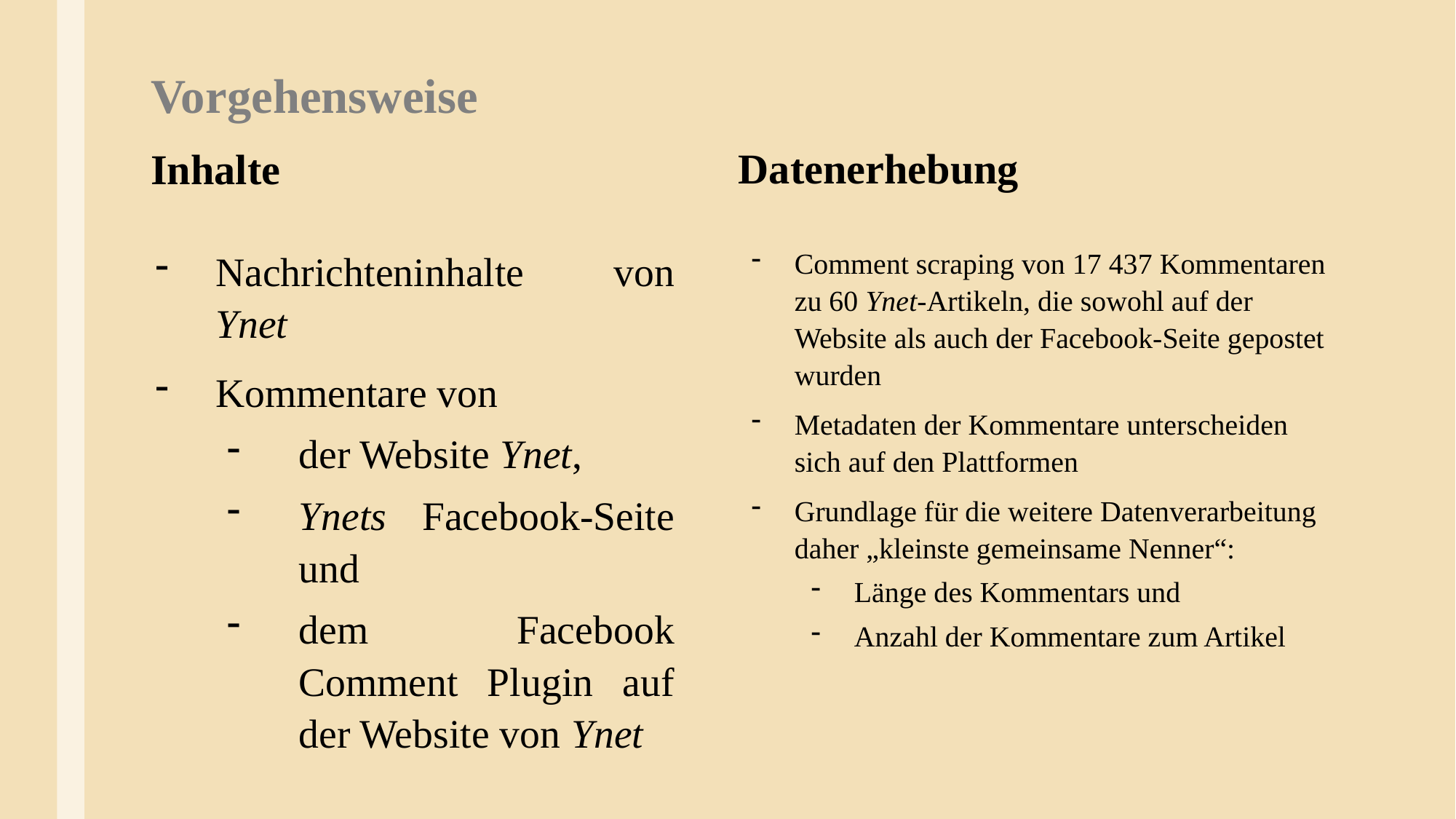

# Vorgehensweise
Datenerhebung
Inhalte
Nachrichteninhalte von Ynet
Kommentare von
der Website Ynet,
Ynets Facebook-Seite und
dem Facebook Comment Plugin auf der Website von Ynet

Comment scraping von 17 437 Kommentaren zu 60 Ynet-Artikeln, die sowohl auf der Website als auch der Facebook-Seite gepostet wurden
Metadaten der Kommentare unterscheiden sich auf den Plattformen
Grundlage für die weitere Datenverarbeitung daher „kleinste gemeinsame Nenner“:
Länge des Kommentars und
Anzahl der Kommentare zum Artikel